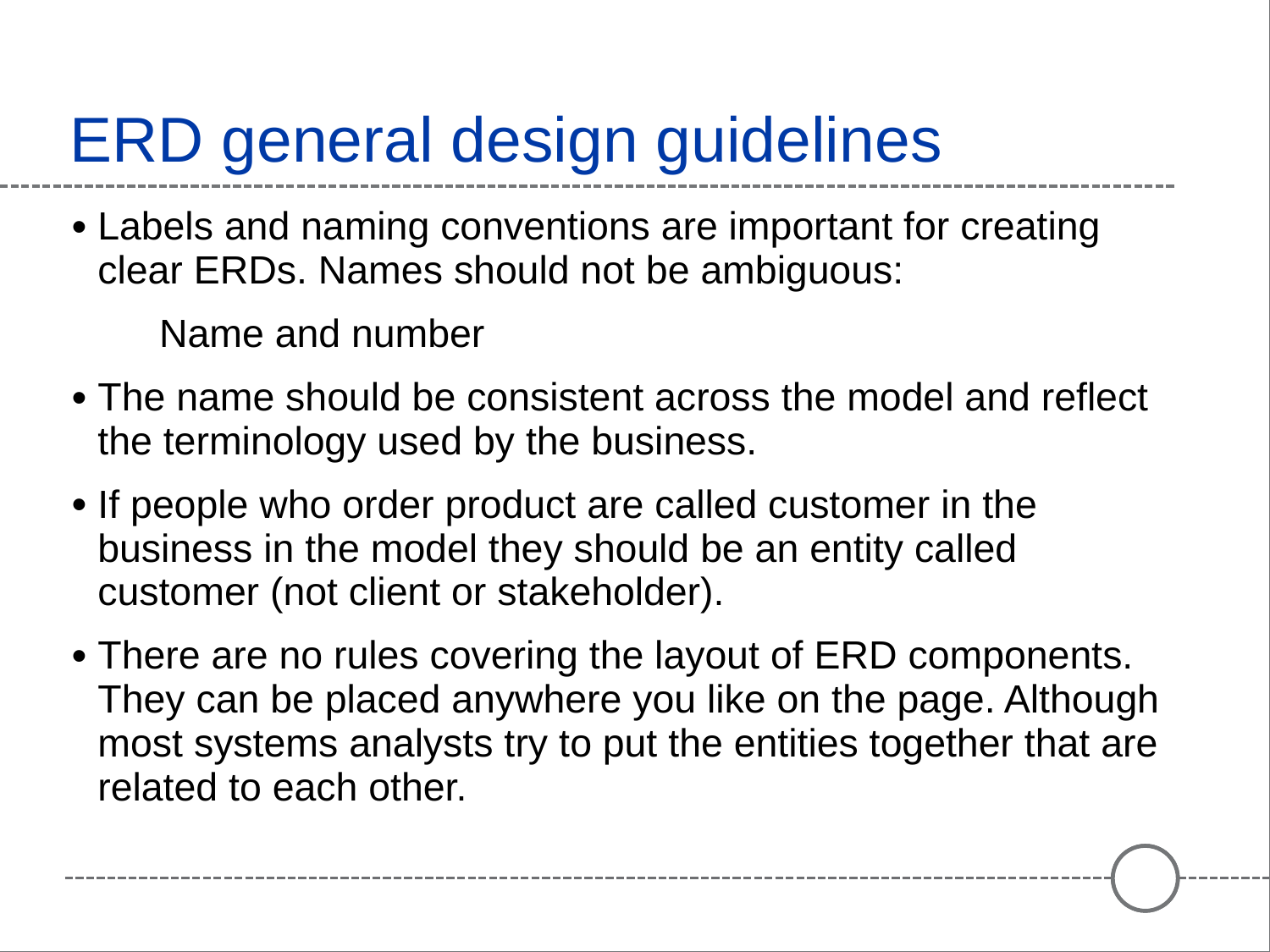

# ERD general design guidelines
Labels and naming conventions are important for creating clear ERDs. Names should not be ambiguous:
Name and number
The name should be consistent across the model and reflect the terminology used by the business.
If people who order product are called customer in the business in the model they should be an entity called customer (not client or stakeholder).
There are no rules covering the layout of ERD components. They can be placed anywhere you like on the page. Although most systems analysts try to put the entities together that are related to each other.